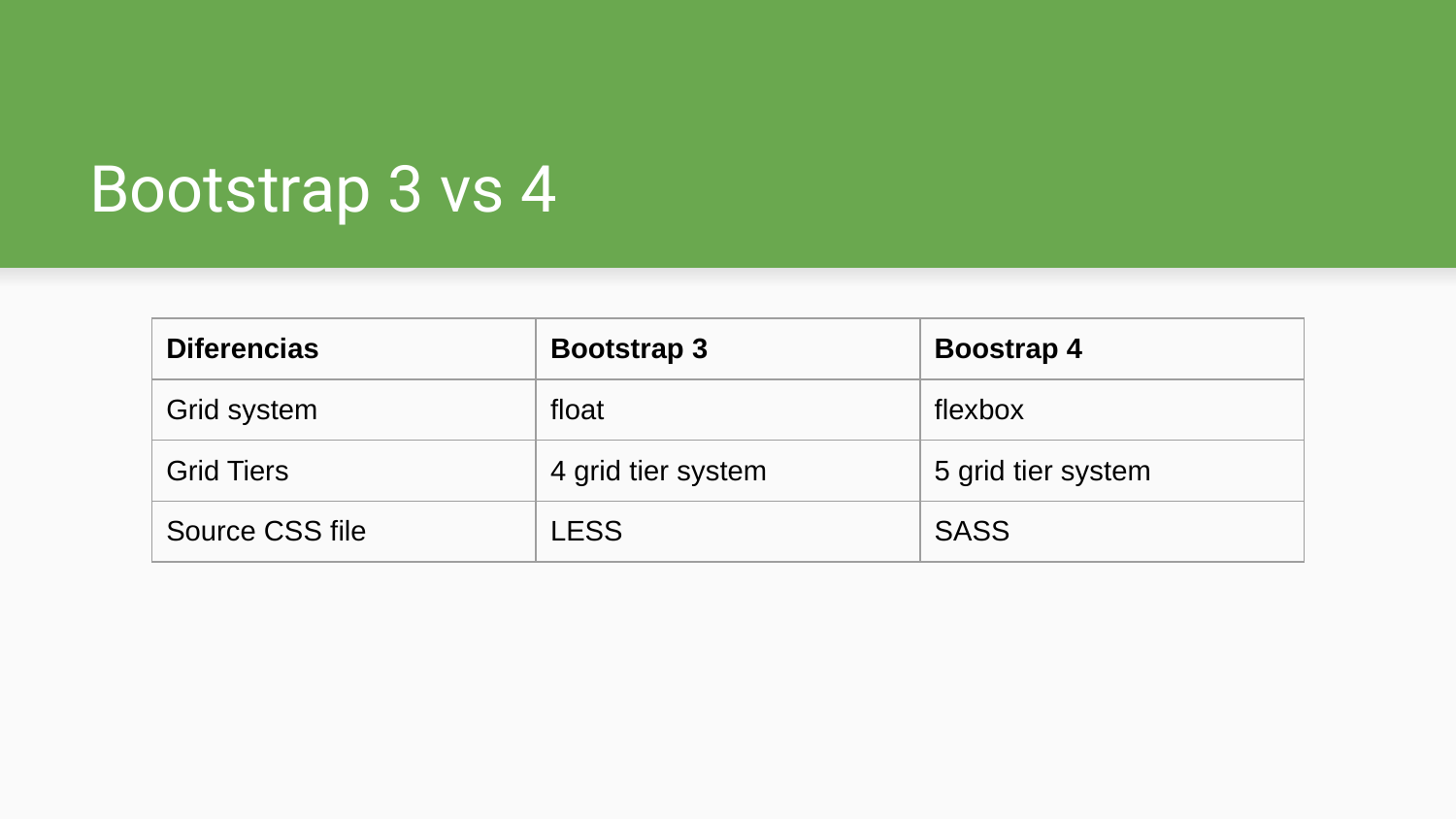

# Bootstrap 3 vs 4
| Diferencias | Bootstrap 3 | Boostrap 4 |
| --- | --- | --- |
| Grid system | float | flexbox |
| Grid Tiers | 4 grid tier system | 5 grid tier system |
| Source CSS file | LESS | SASS |